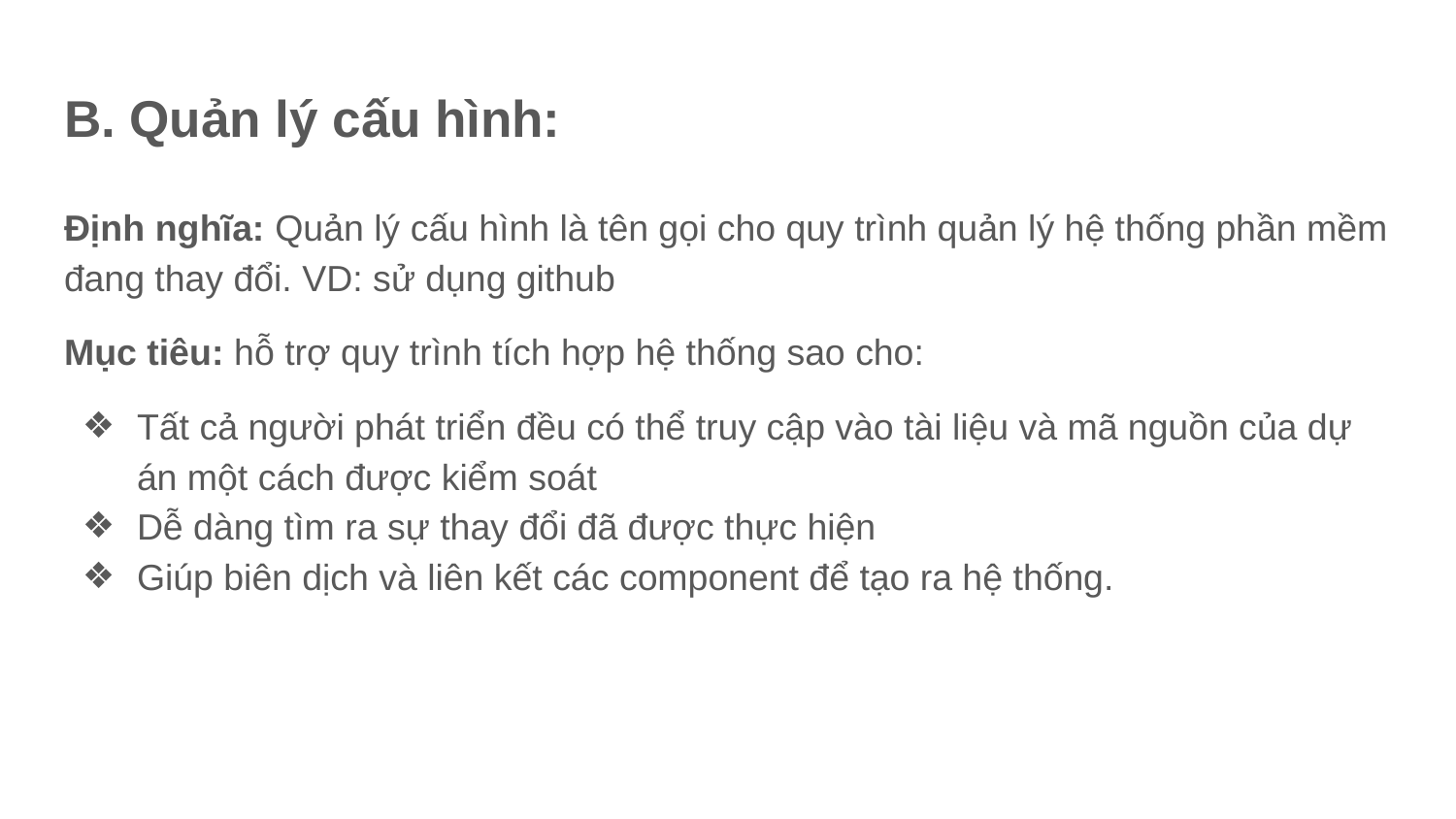

# B. Quản lý cấu hình:
Định nghĩa: Quản lý cấu hình là tên gọi cho quy trình quản lý hệ thống phần mềm đang thay đổi. VD: sử dụng github
Mục tiêu: hỗ trợ quy trình tích hợp hệ thống sao cho:
Tất cả người phát triển đều có thể truy cập vào tài liệu và mã nguồn của dự án một cách được kiểm soát
Dễ dàng tìm ra sự thay đổi đã được thực hiện
Giúp biên dịch và liên kết các component để tạo ra hệ thống.